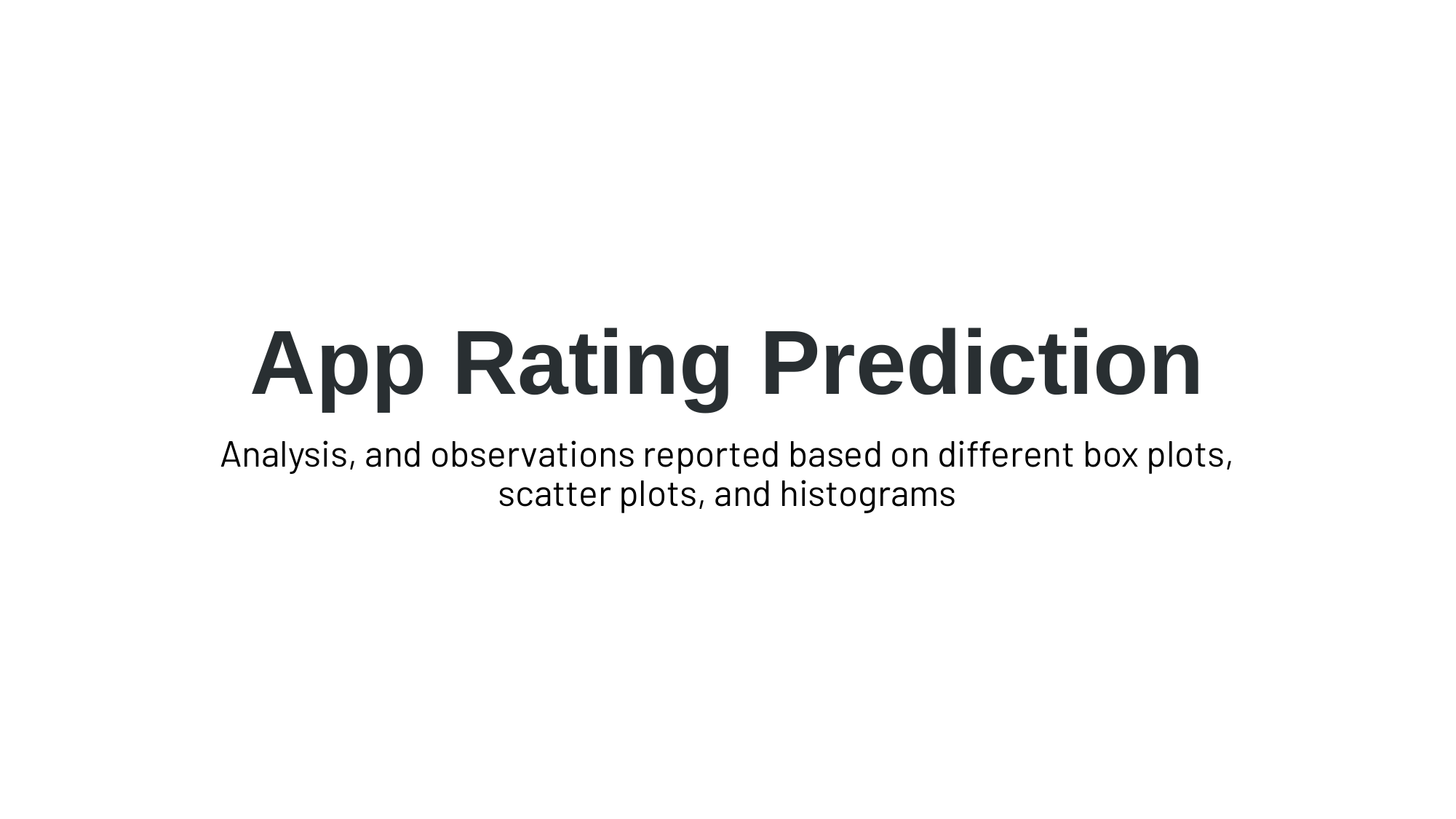

# App Rating Prediction
Analysis, and observations reported based on different box plots, scatter plots, and histograms